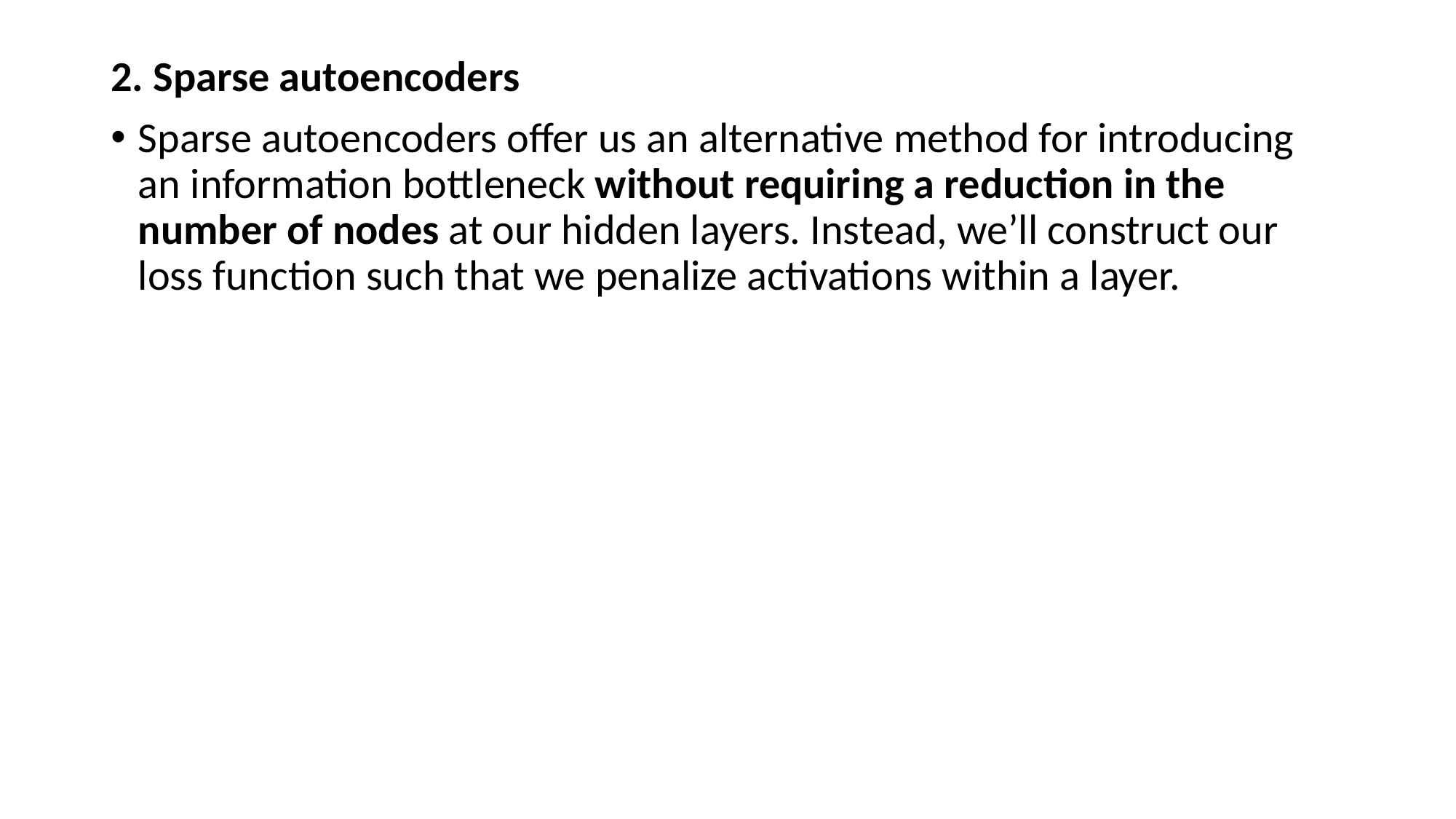

2. Sparse autoencoders
Sparse autoencoders offer us an alternative method for introducing an information bottleneck without requiring a reduction in the number of nodes at our hidden layers. Instead, we’ll construct our loss function such that we penalize activations within a layer.